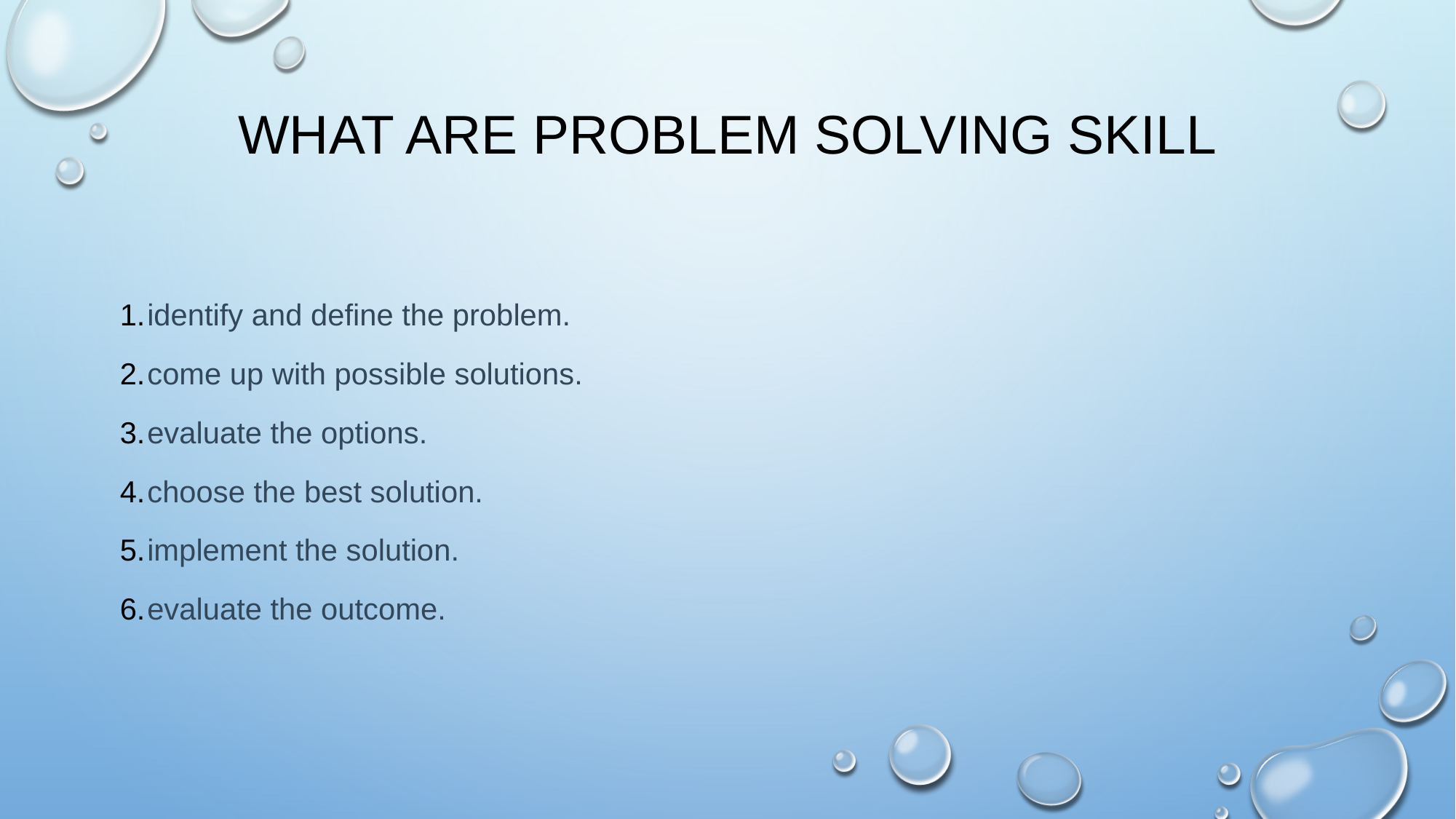

# What are problem solving skill
identify and define the problem.
come up with possible solutions.
evaluate the options.
choose the best solution.
implement the solution.
evaluate the outcome.